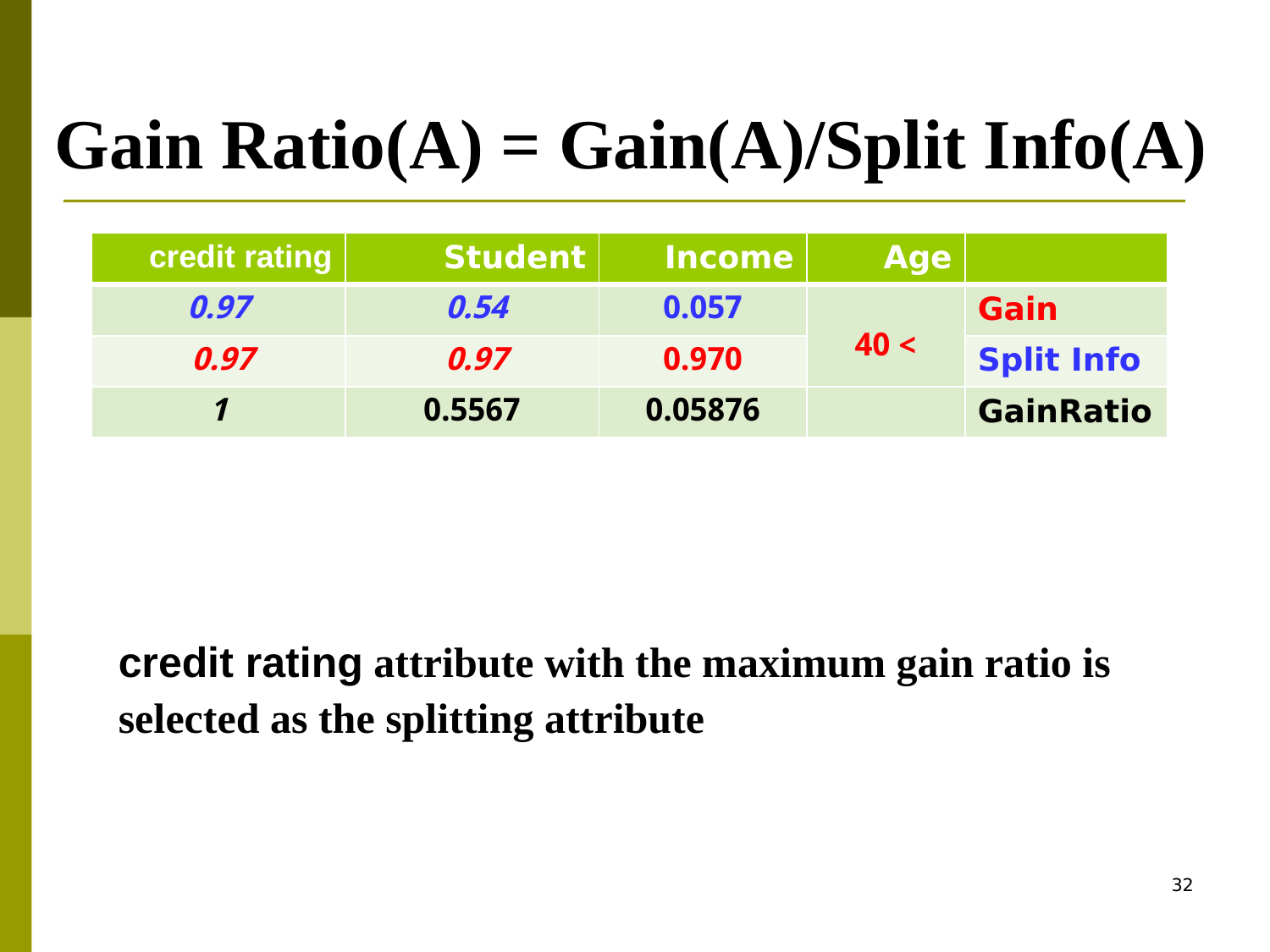

Gain Ratio(A) = Gain(A)/Split Info(A)
| credit rating | Student | Income | Age |  |
| --- | --- | --- | --- | --- |
| 0.97 | 0.54 | 0.057 | > 40 | Gain |
| 0.97 | 0.97 | 0.970 |  | Split Info |
| 1 | 0.5567 | 0.05876 |  | GainRatio |
credit rating attribute with the maximum gain ratio is selected as the splitting attribute
32